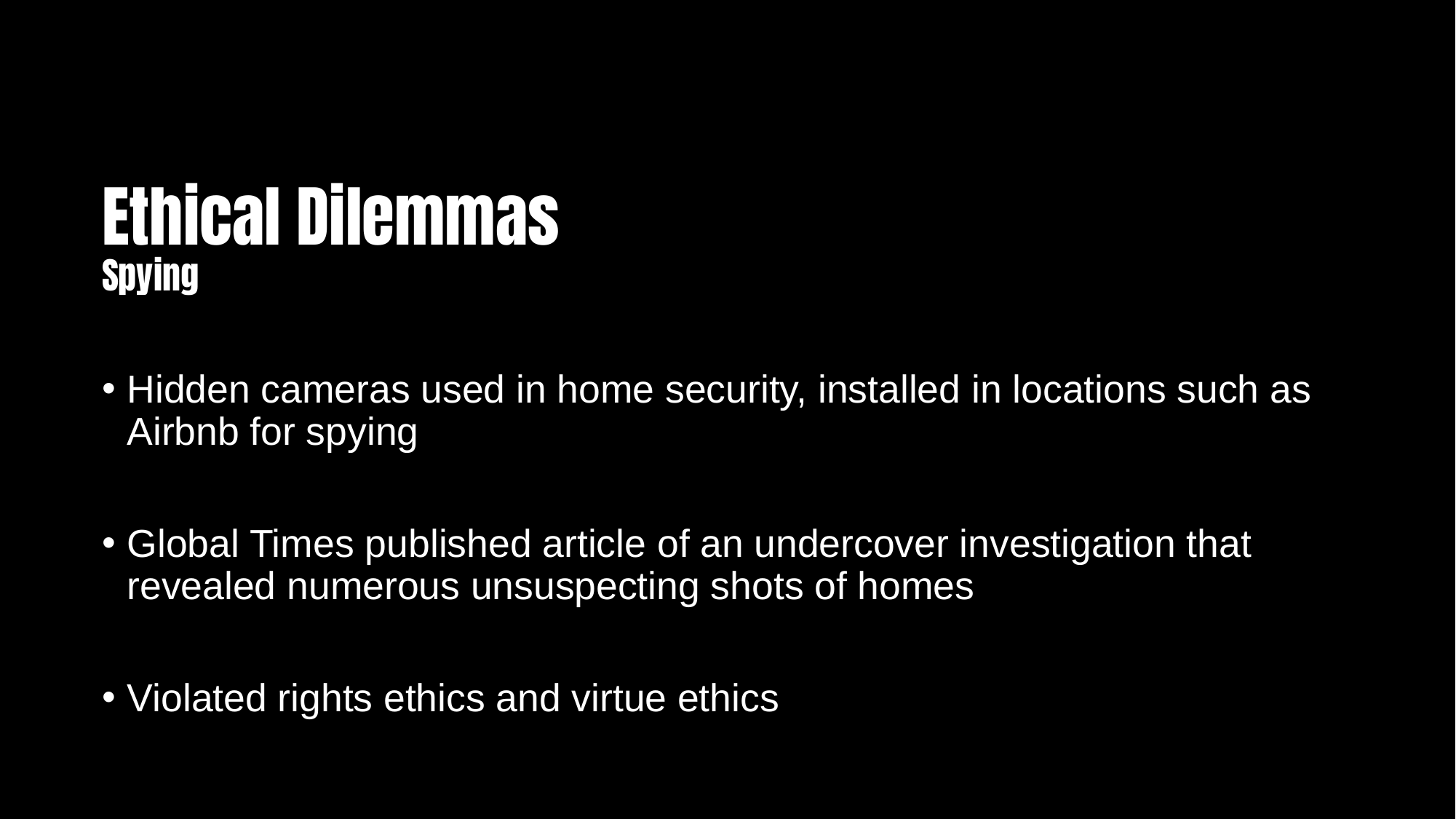

# Ethical Dilemmas Spying
Hidden cameras used in home security, installed in locations such as Airbnb for spying

Global Times published article of an undercover investigation that revealed numerous unsuspecting shots of homes

Violated rights ethics and virtue ethics